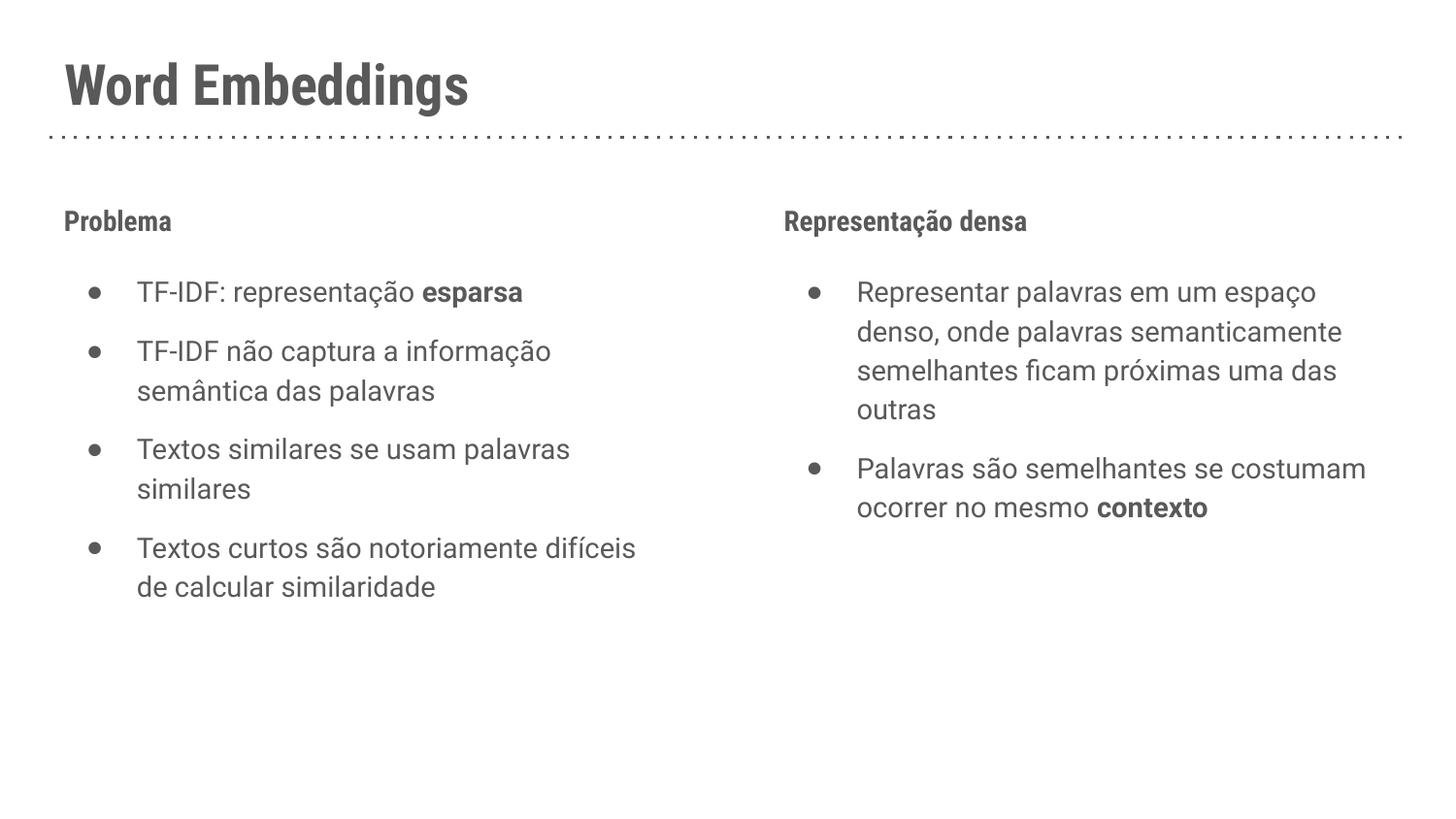

# Word Embeddings
Problema
TF-IDF: representação esparsa
TF-IDF não captura a informação semântica das palavras
Textos similares se usam palavras similares
Textos curtos são notoriamente difíceis de calcular similaridade
Representação densa
Representar palavras em um espaço denso, onde palavras semanticamente semelhantes ficam próximas uma das outras
Palavras são semelhantes se costumam ocorrer no mesmo contexto